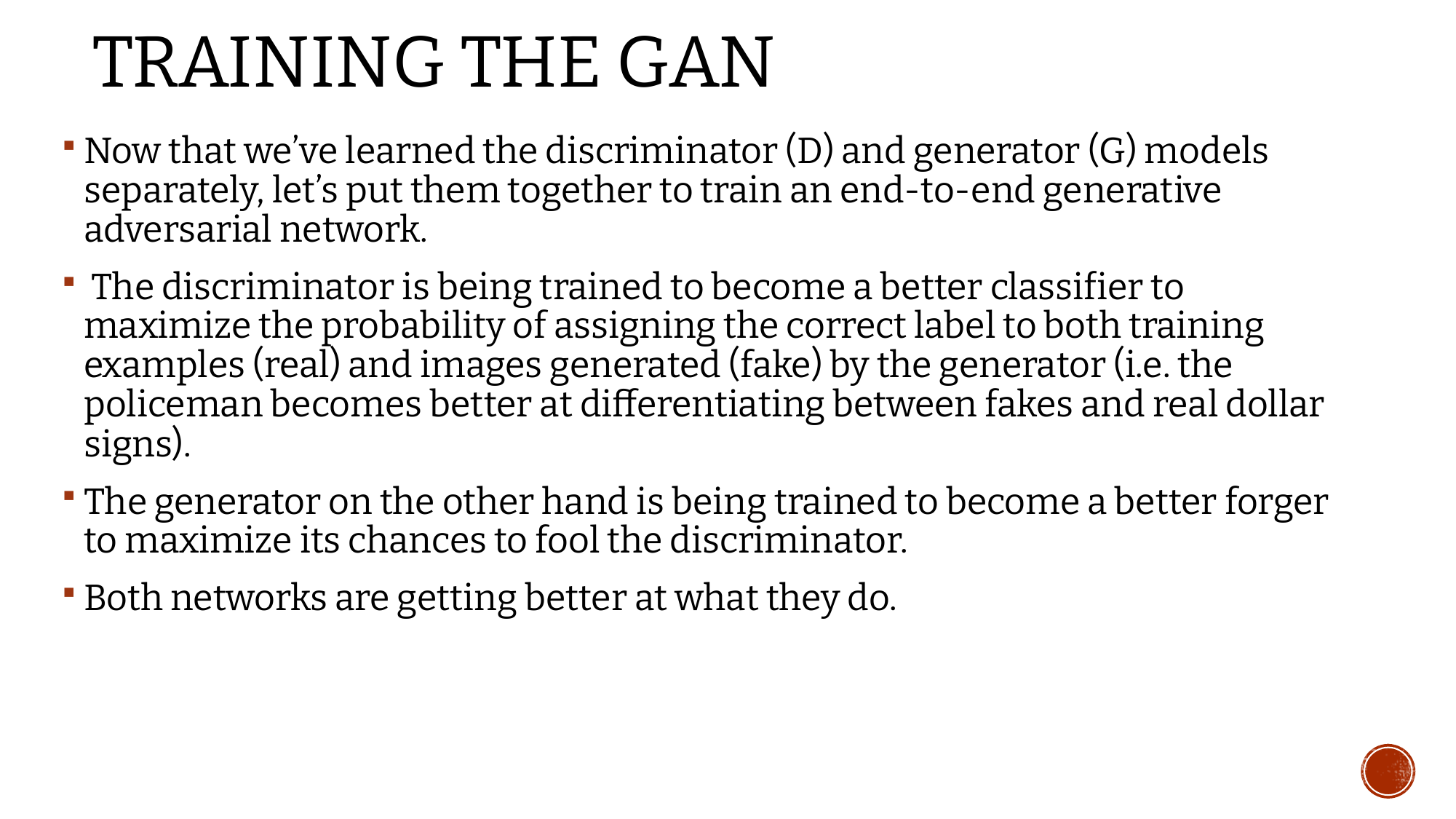

# Training the GAN
Now that we’ve learned the discriminator (D) and generator (G) models separately, let’s put them together to train an end-to-end generative adversarial network.
 The discriminator is being trained to become a better classifier to maximize the probability of assigning the correct label to both training examples (real) and images generated (fake) by the generator (i.e. the policeman becomes better at differentiating between fakes and real dollar signs).
The generator on the other hand is being trained to become a better forger to maximize its chances to fool the discriminator.
Both networks are getting better at what they do.